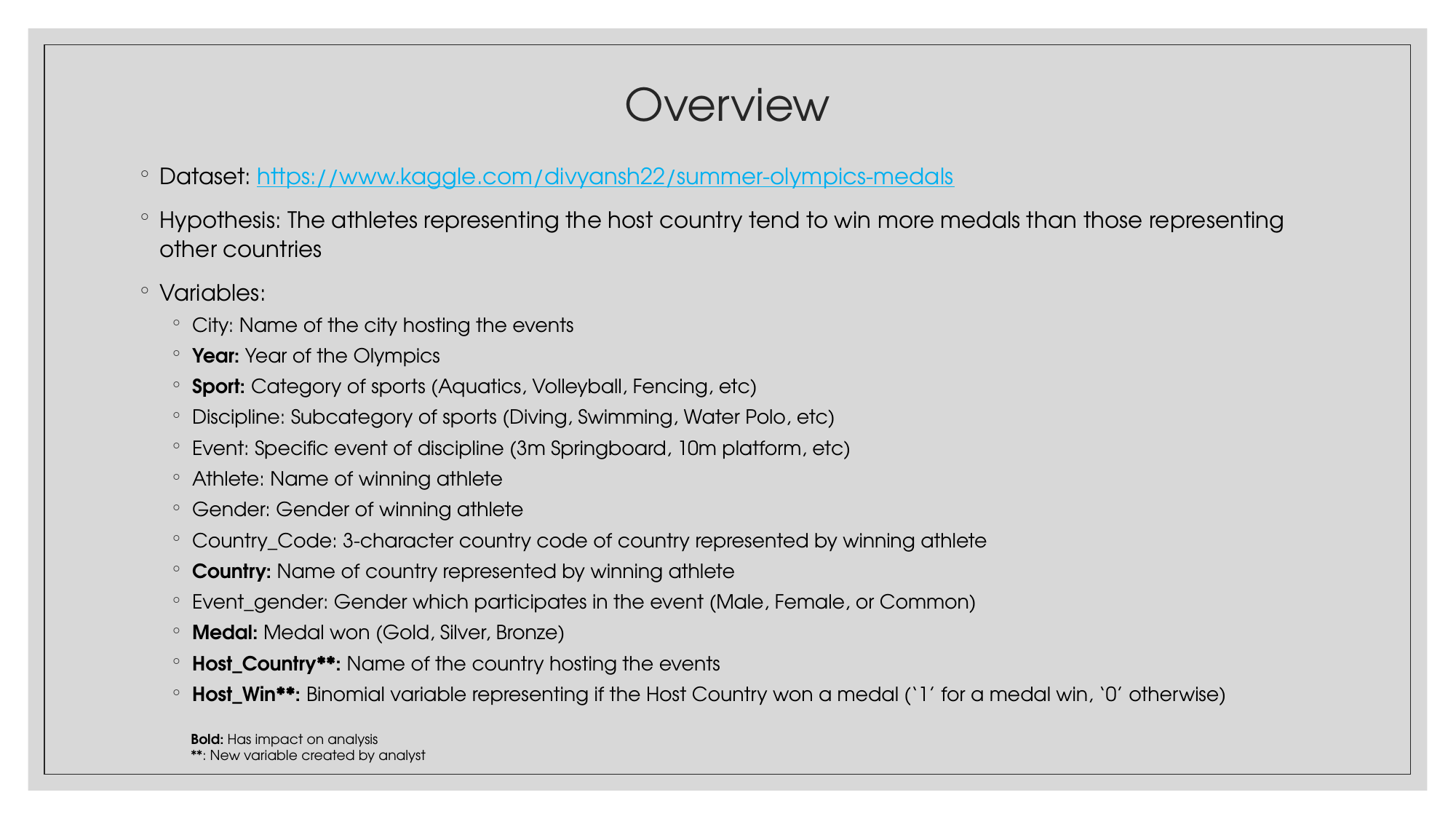

# Overview
Dataset: https://www.kaggle.com/divyansh22/summer-olympics-medals
Hypothesis: The athletes representing the host country tend to win more medals than those representing other countries
Variables:
City: Name of the city hosting the events
Year: Year of the Olympics
Sport: Category of sports (Aquatics, Volleyball, Fencing, etc)
Discipline: Subcategory of sports (Diving, Swimming, Water Polo, etc)
Event: Specific event of discipline (3m Springboard, 10m platform, etc)
Athlete: Name of winning athlete
Gender: Gender of winning athlete
Country_Code: 3-character country code of country represented by winning athlete
Country: Name of country represented by winning athlete
Event_gender: Gender which participates in the event (Male, Female, or Common)
Medal: Medal won (Gold, Silver, Bronze)
Host_Country**: Name of the country hosting the events
Host_Win**: Binomial variable representing if the Host Country won a medal (‘1’ for a medal win, ‘0’ otherwise)
Bold: Has impact on analysis
**: New variable created by analyst